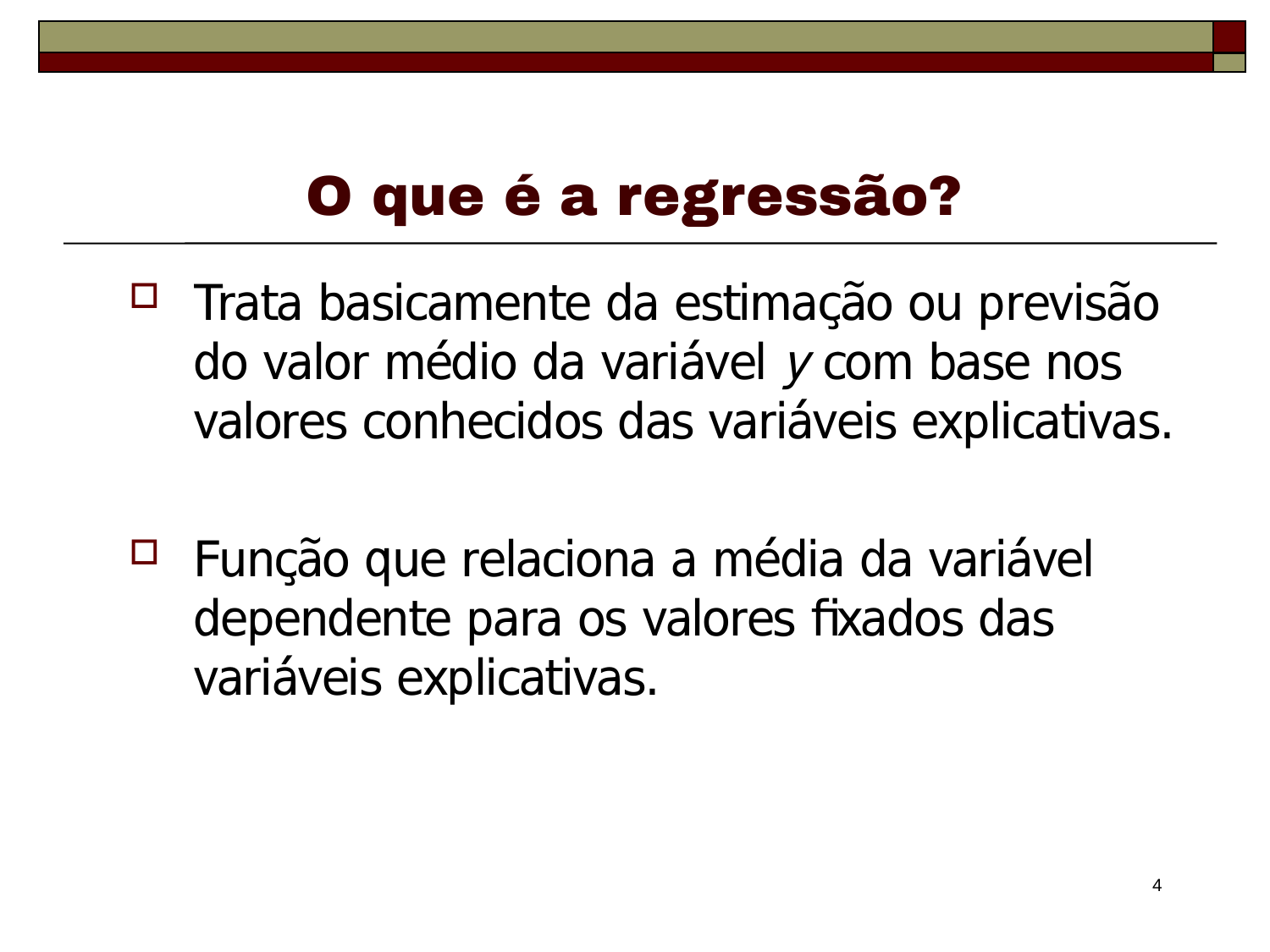

# O que é a regressão?
Trata basicamente da estimação ou previsão do valor médio da variável y com base nos valores conhecidos das variáveis explicativas.

Função que relaciona a média da variável dependente para os valores fixados das variáveis explicativas.

4